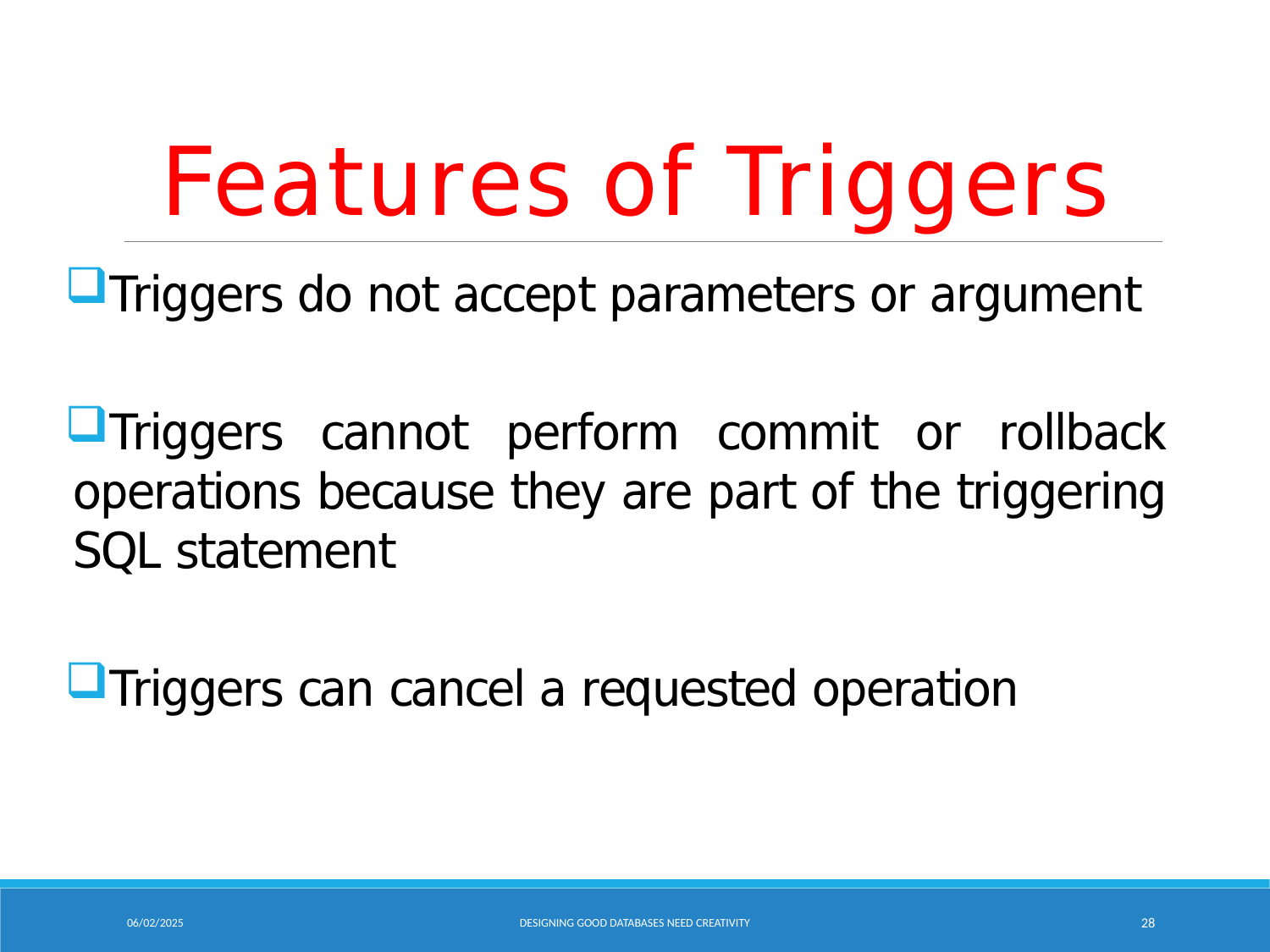

# Features of Triggers
Triggers do not accept parameters or argument

Triggers cannot perform commit or rollback operations because they are part of the triggering SQL statement

Triggers can cancel a requested operation

06/02/2025
Designing Good Databases need Creativity
28